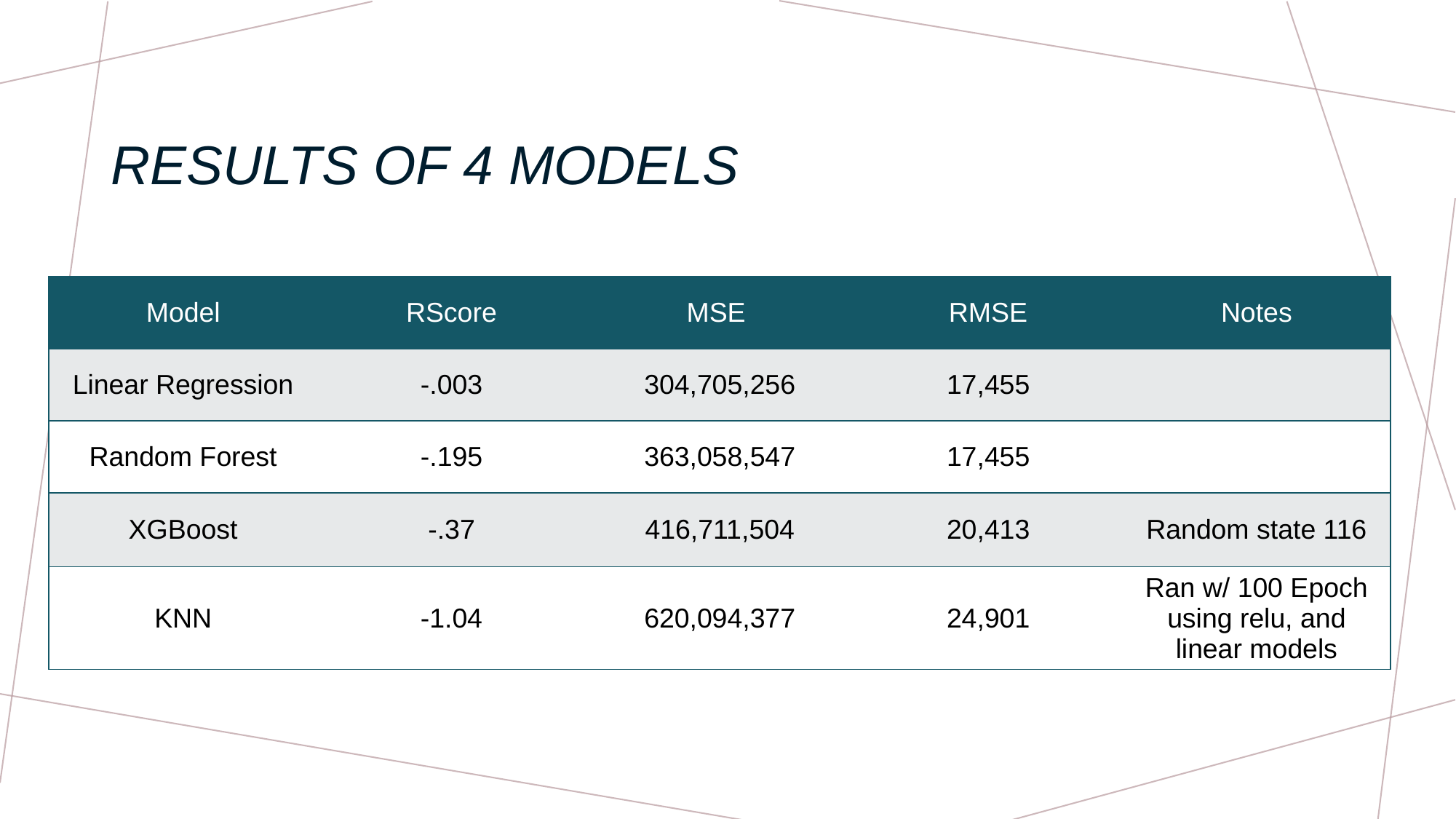

# Results of 4 Models
| Model | RScore | MSE | RMSE | Notes |
| --- | --- | --- | --- | --- |
| Linear Regression | -.003 | 304,705,256 | 17,455 |  |
| Random Forest | -.195 | 363,058,547 | 17,455 |  |
| XGBoost | -.37 | 416,711,504 | 20,413 | Random state 116 |
| KNN | -1.04 | 620,094,377 | 24,901 | Ran w/ 100 Epoch using relu, and linear models |